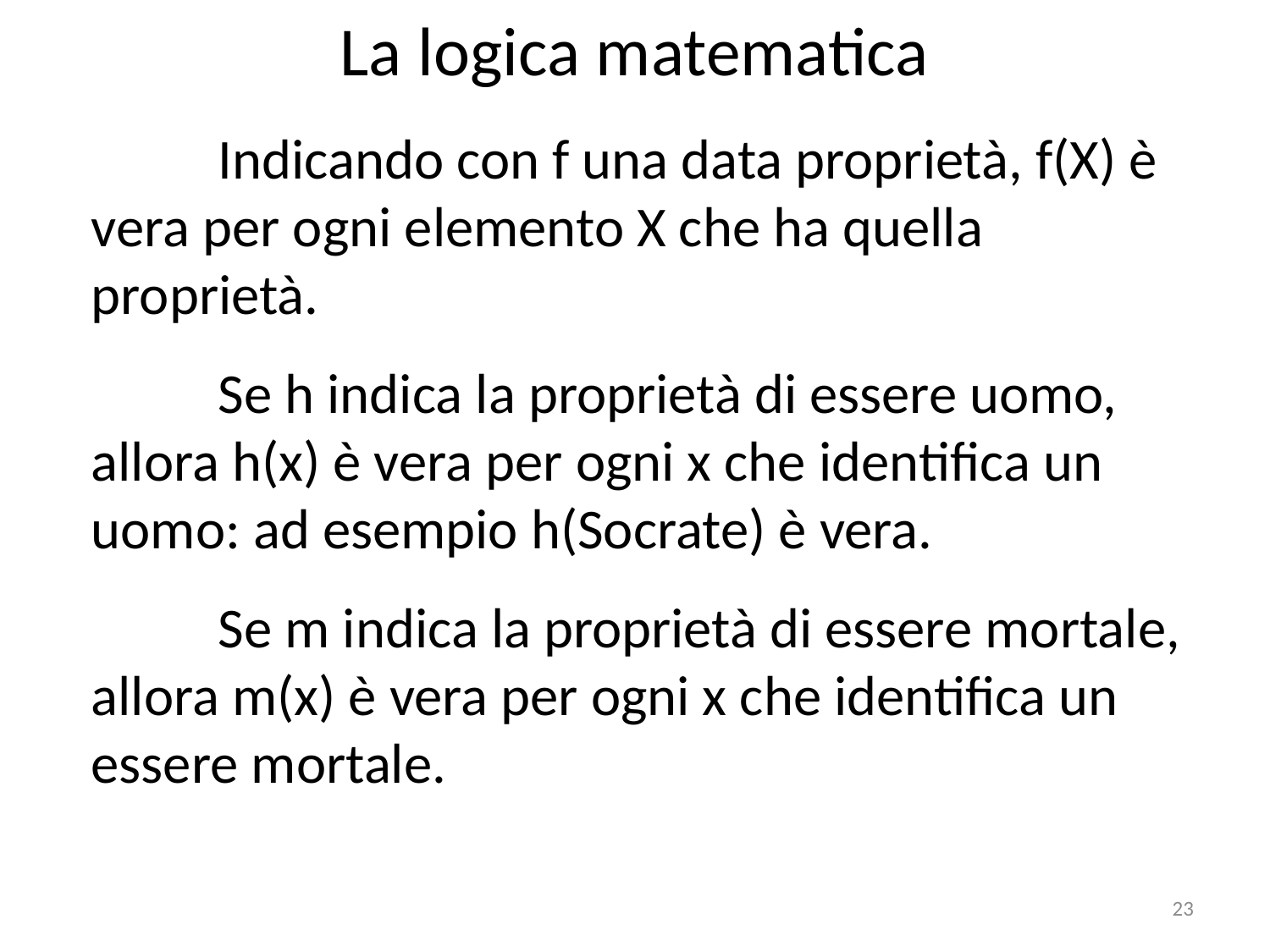

# La logica matematica
	Indicando con f una data proprietà, f(X) è vera per ogni elemento X che ha quella proprietà.

	Se h indica la proprietà di essere uomo, allora h(x) è vera per ogni x che identifica un uomo: ad esempio h(Socrate) è vera.

	Se m indica la proprietà di essere mortale, allora m(x) è vera per ogni x che identifica un essere mortale.

23